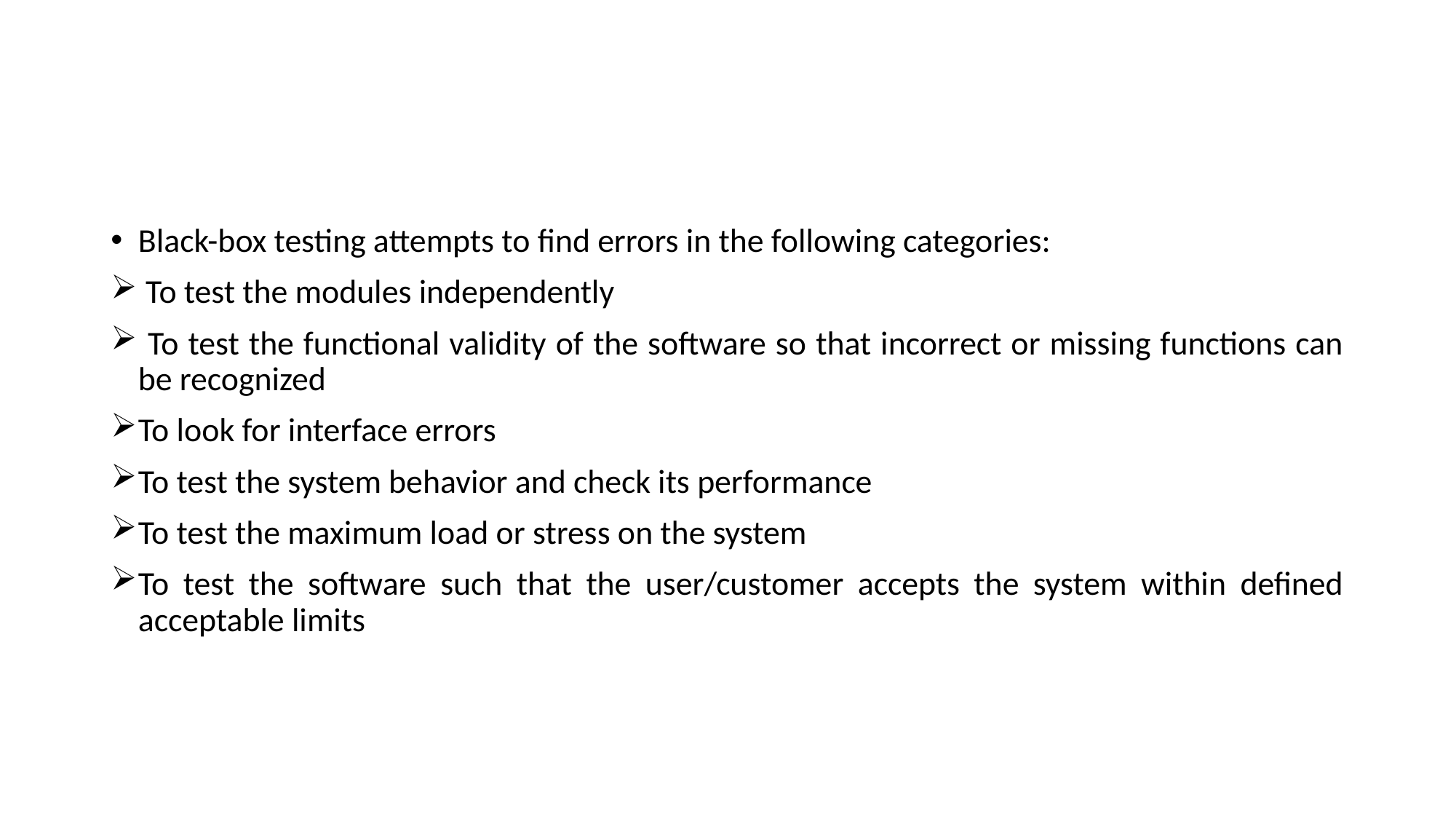

#
Black-box testing attempts to find errors in the following categories:
 To test the modules independently
 To test the functional validity of the software so that incorrect or missing functions can be recognized
To look for interface errors
To test the system behavior and check its performance
To test the maximum load or stress on the system
To test the software such that the user/customer accepts the system within defined acceptable limits